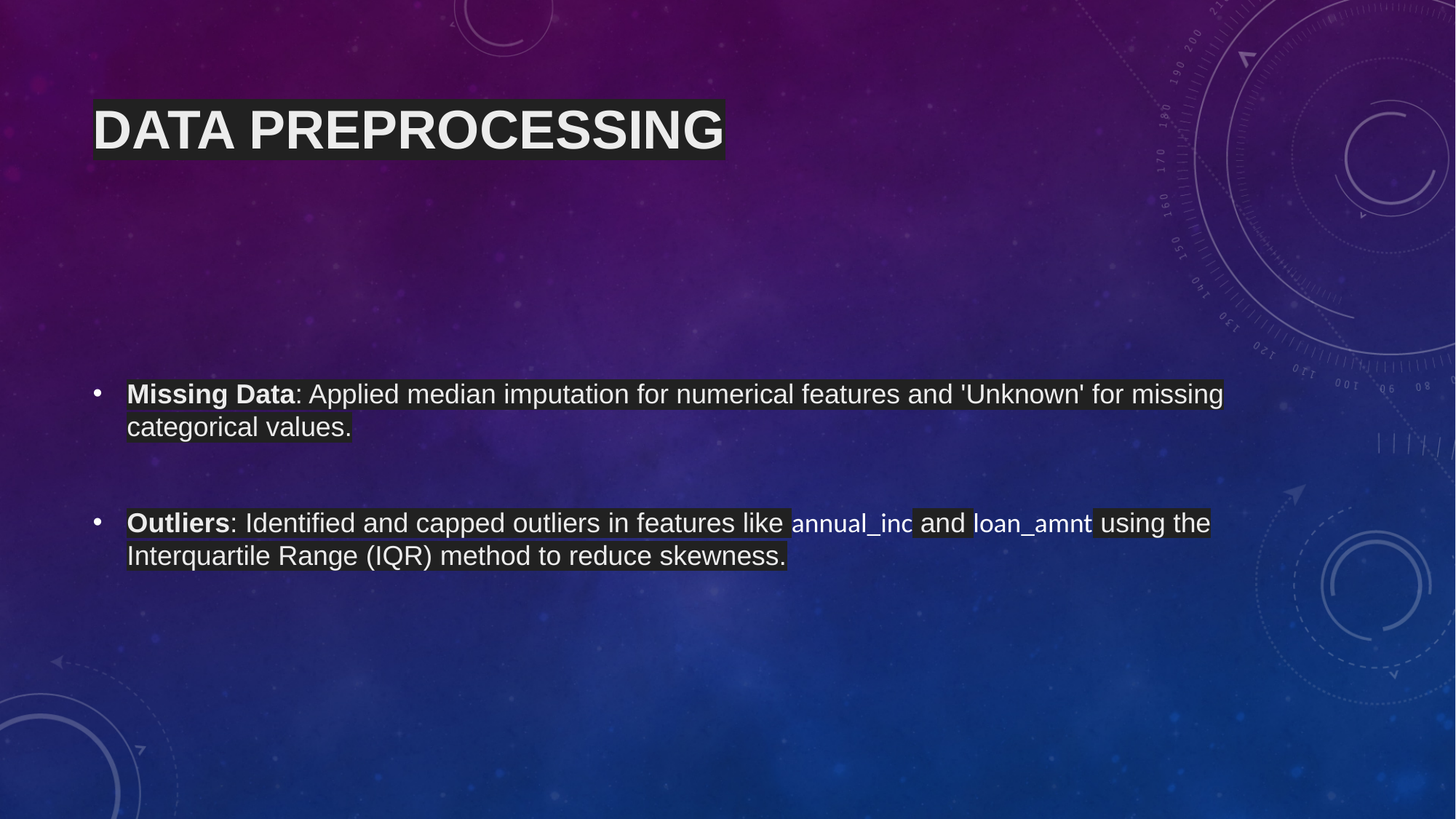

# Data Preprocessing
Missing Data: Applied median imputation for numerical features and 'Unknown' for missing categorical values.

Outliers: Identified and capped outliers in features like annual_inc and loan_amnt using the Interquartile Range (IQR) method to reduce skewness.